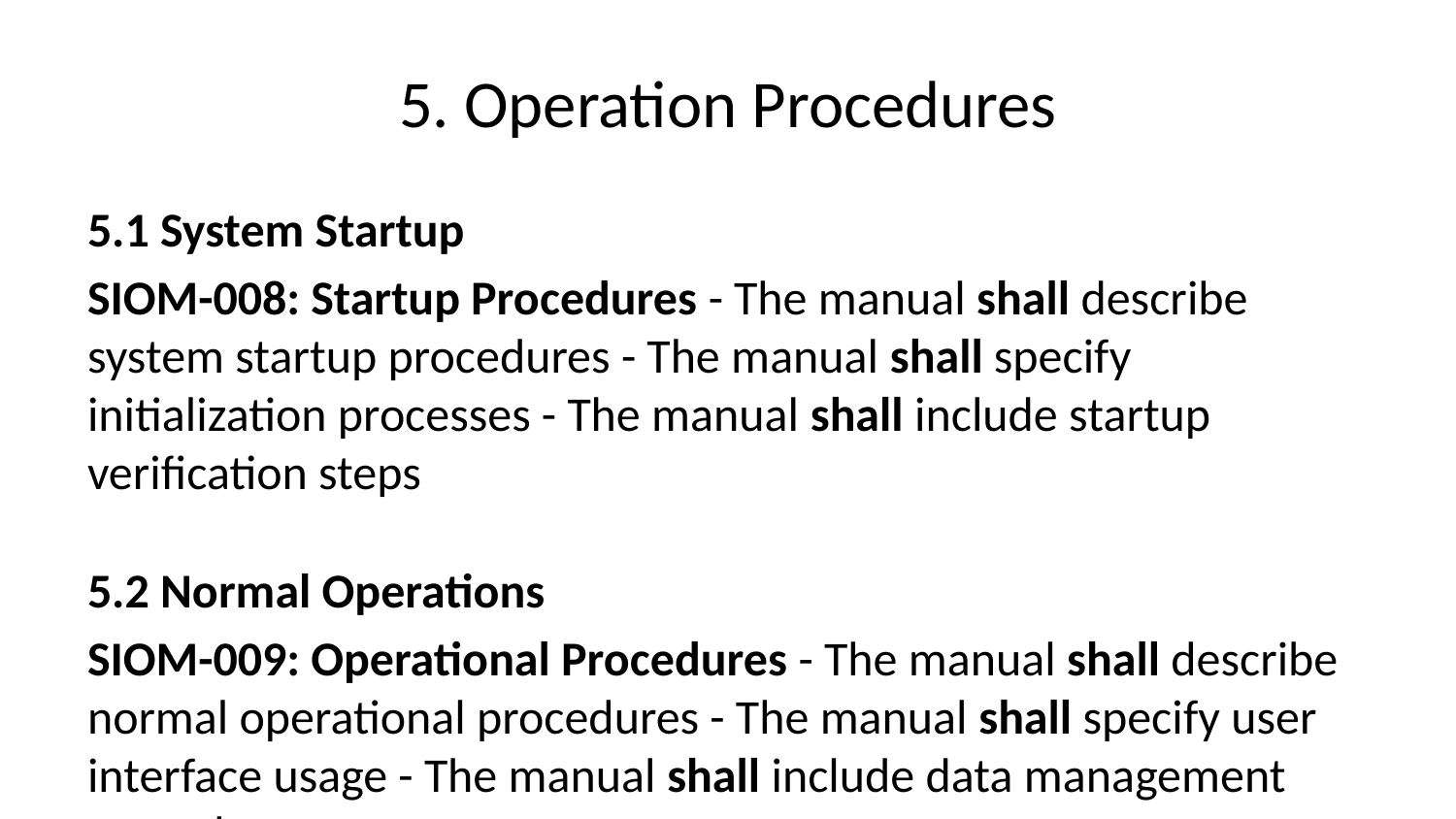

# 5. Operation Procedures
5.1 System Startup
SIOM-008: Startup Procedures - The manual shall describe system startup procedures - The manual shall specify initialization processes - The manual shall include startup verification steps
5.2 Normal Operations
SIOM-009: Operational Procedures - The manual shall describe normal operational procedures - The manual shall specify user interface usage - The manual shall include data management procedures
5.3 System Shutdown
SIOM-010: Shutdown Procedures - The manual shall describe system shutdown procedures - The manual shall specify data backup procedures - The manual shall include shutdown verification steps